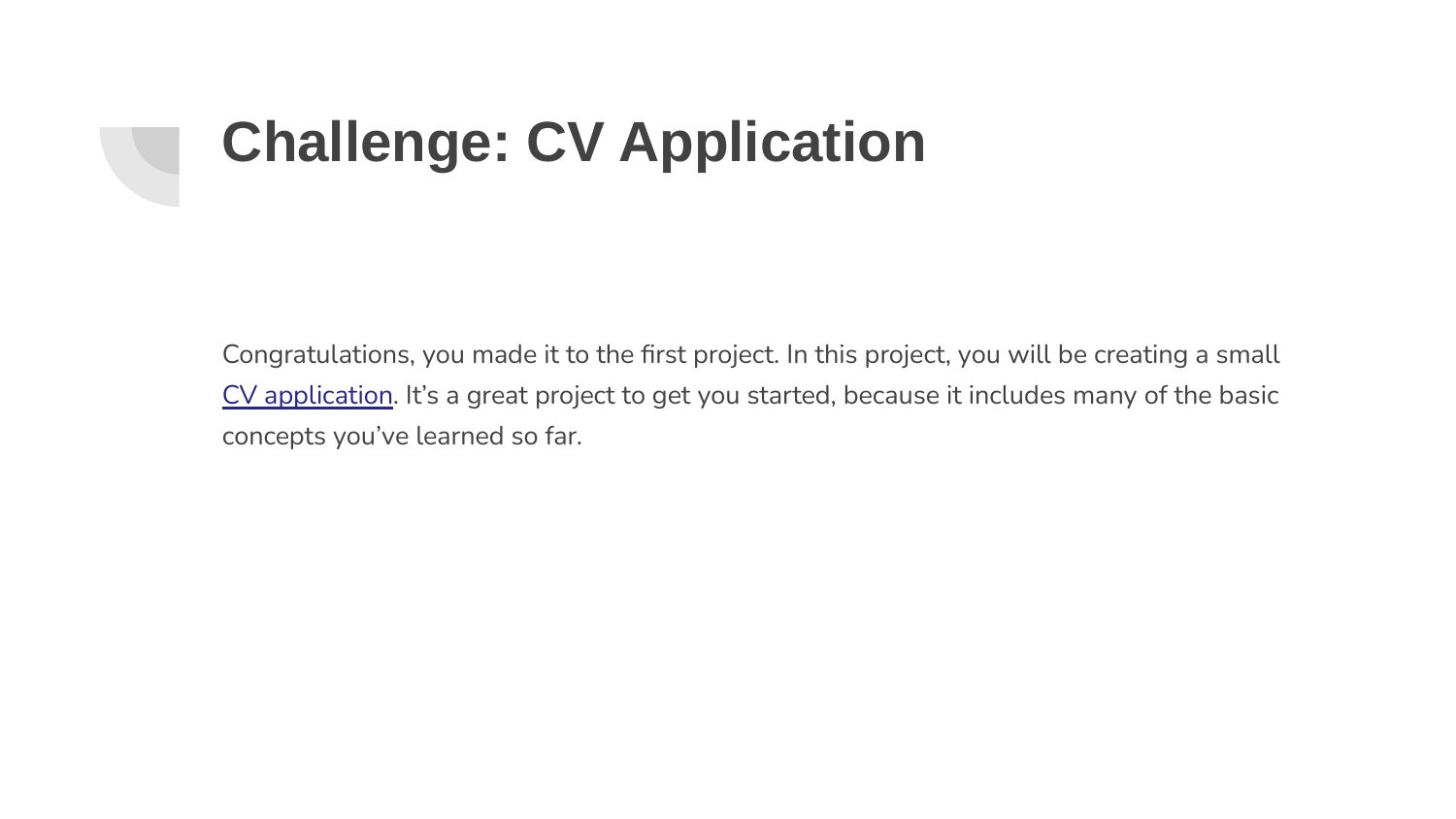

# Challenge: CV Application
Congratulations, you made it to the first project. In this project, you will be creating a small CV application. It’s a great project to get you started, because it includes many of the basic concepts you’ve learned so far.